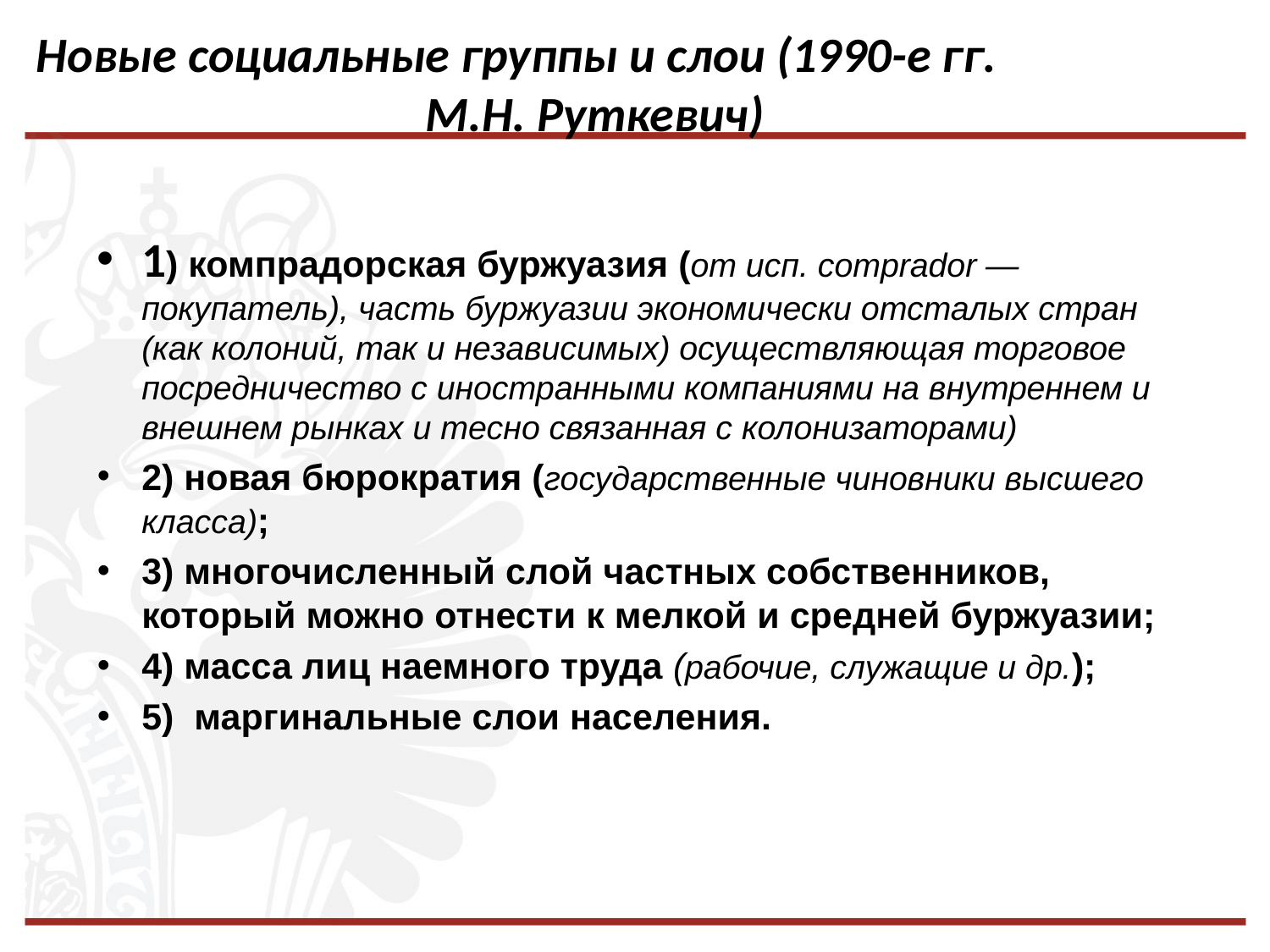

# Новые социальные группы и слои (1990-е гг.               М.Н. Руткевич)
1) компрадорская буржуазия (от исп. comprador — покупатель), часть буржуазии экономически отсталых стран (как колоний, так и независимых) осуществляющая торговое посредничество с иностранными компаниями на внутреннем и внешнем рынках и тесно связанная с колонизаторами)
2) новая бюрократия (государственные чиновники высшего класса);
3) многочисленный слой частных собственников, который можно отнести к мелкой и средней буржуазии;
4) масса лиц наемного труда (рабочие, служащие и др.);
5)  маргинальные слои населения.